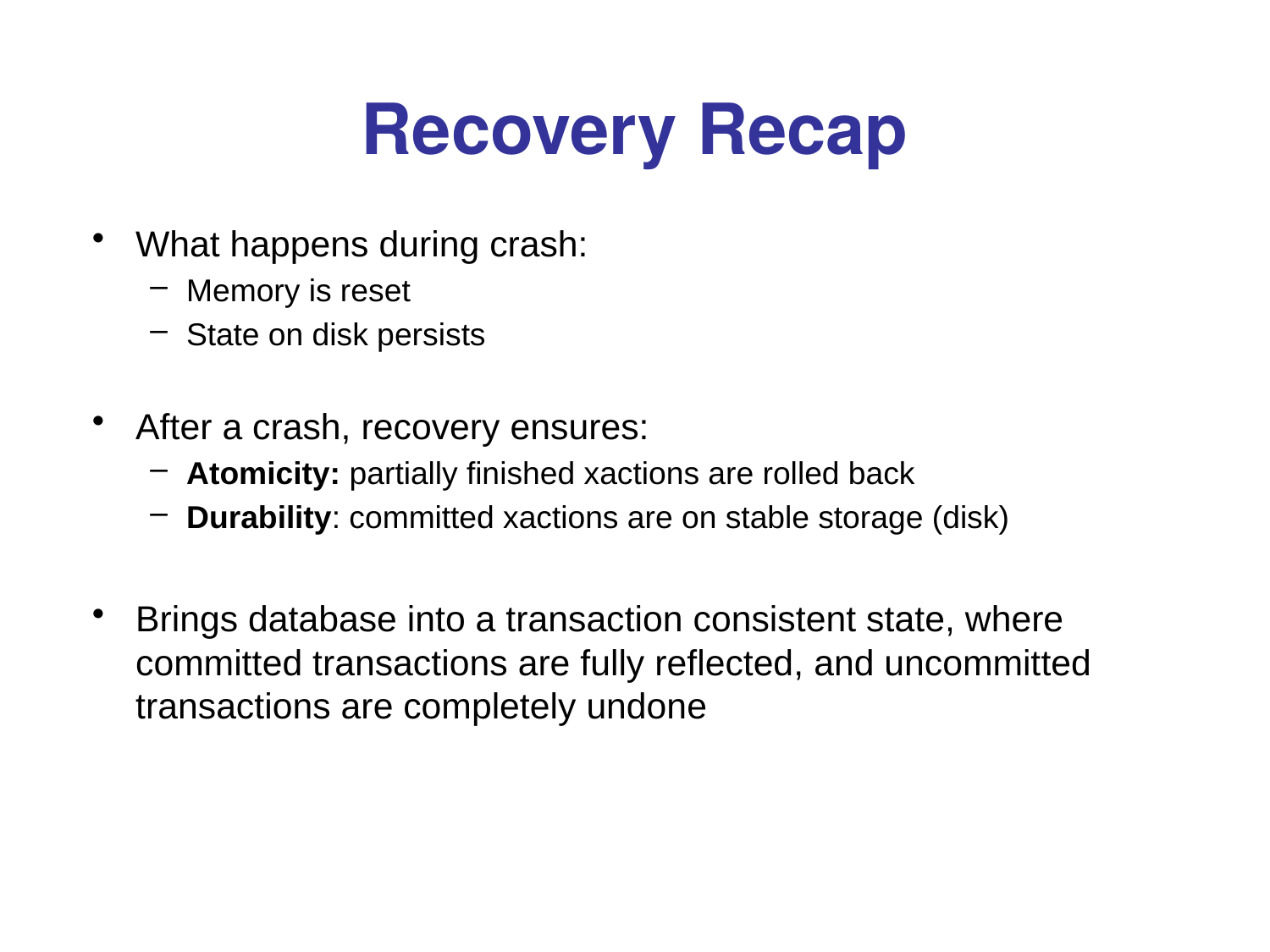

# Recovery Recap
What happens during crash:
Memory is reset
State on disk persists

After a crash, recovery ensures:
Atomicity: partially finished xactions are rolled back
Durability: committed xactions are on stable storage (disk)

Brings database into a transaction consistent state, where committed transactions are fully reflected, and uncommitted transactions are completely undone